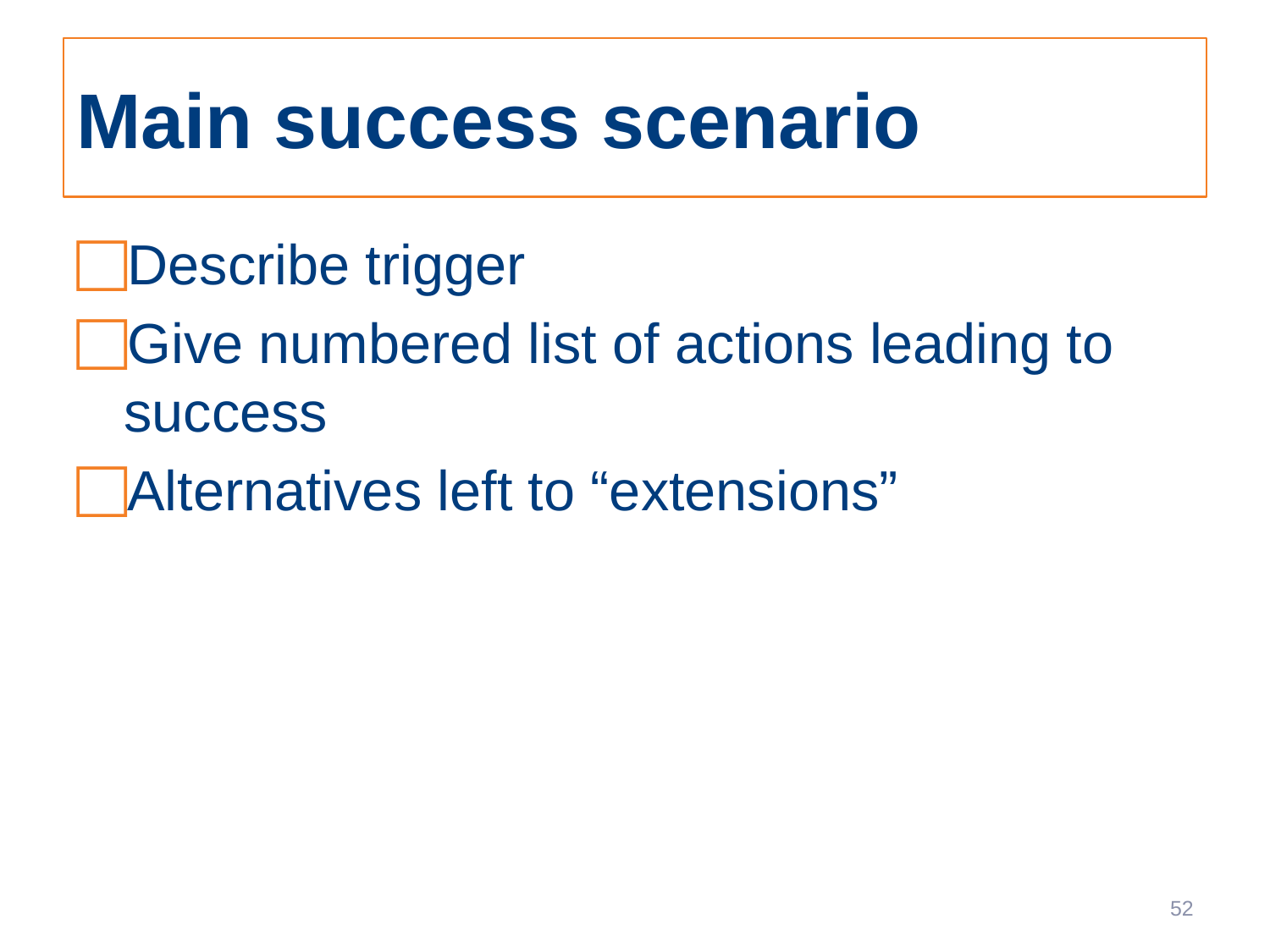

# Main success scenario
Describe trigger
Give numbered list of actions leading to success
Alternatives left to “extensions”
52